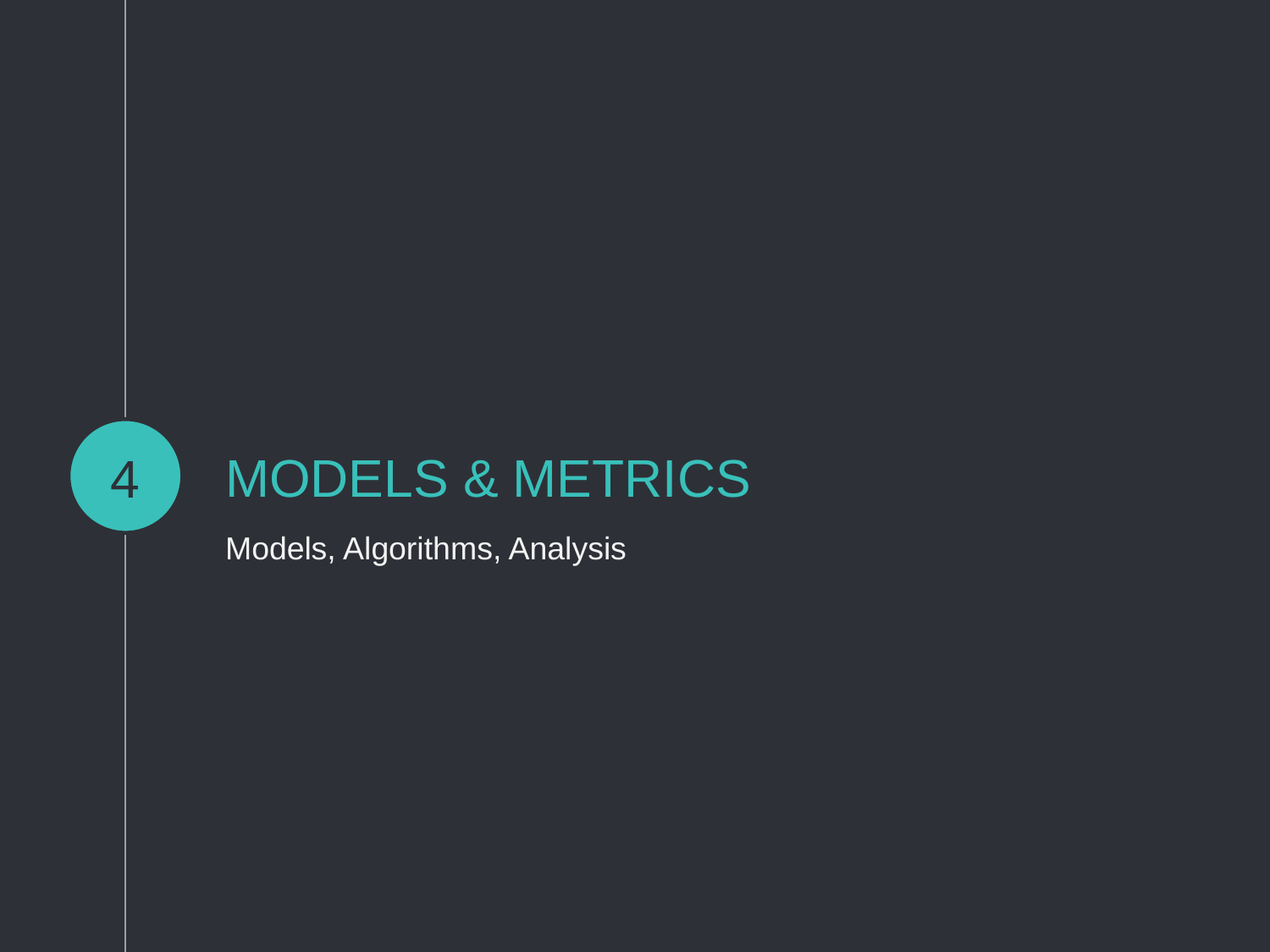

4
# MODELS & METRICS
Models, Algorithms, Analysis